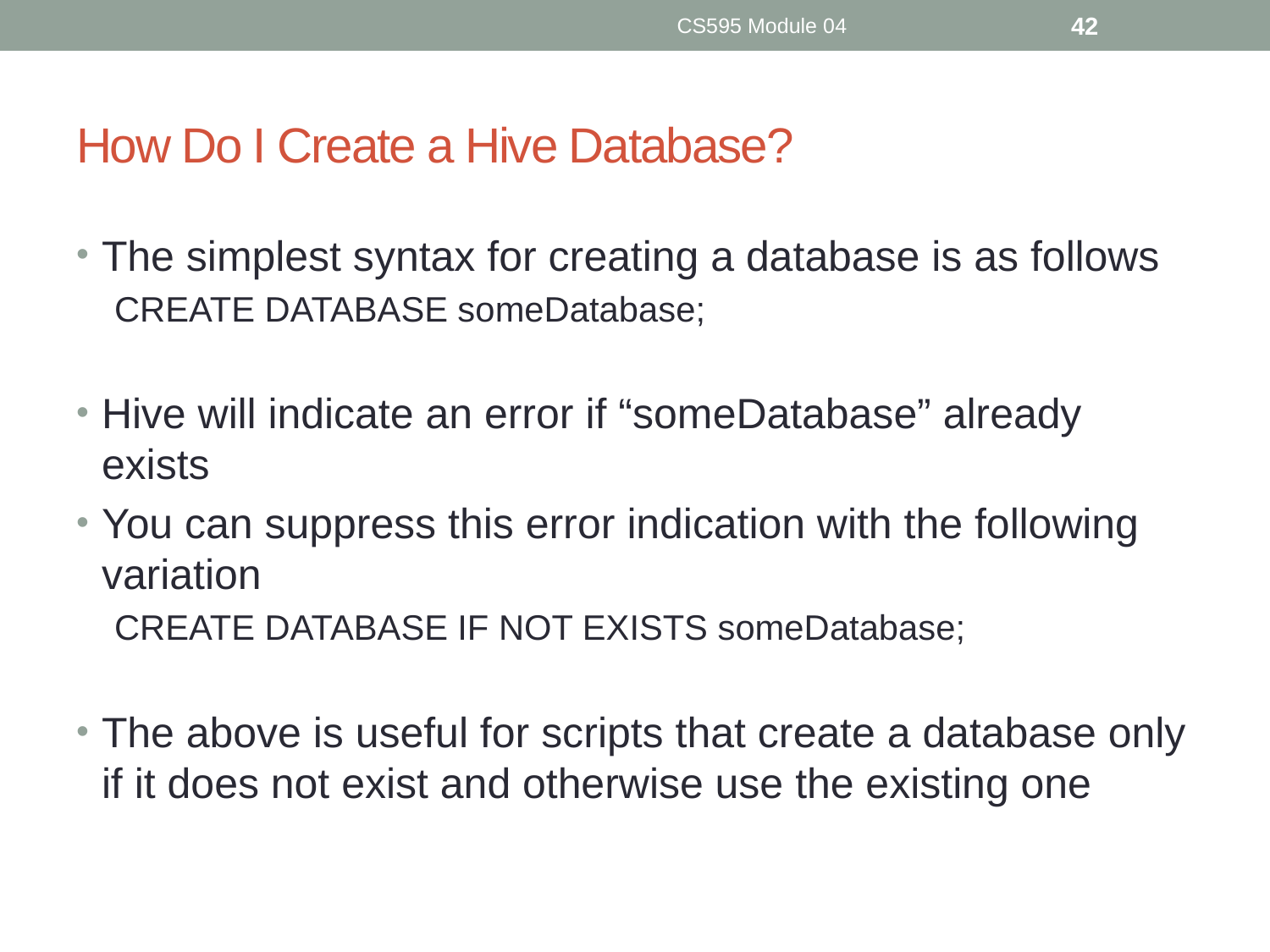

CS595 Module 04
42
# How Do I Create a Hive Database?
The simplest syntax for creating a database is as follows
CREATE DATABASE someDatabase;

Hive will indicate an error if “someDatabase” already exists
You can suppress this error indication with the following variation
CREATE DATABASE IF NOT EXISTS someDatabase;

The above is useful for scripts that create a database only if it does not exist and otherwise use the existing one